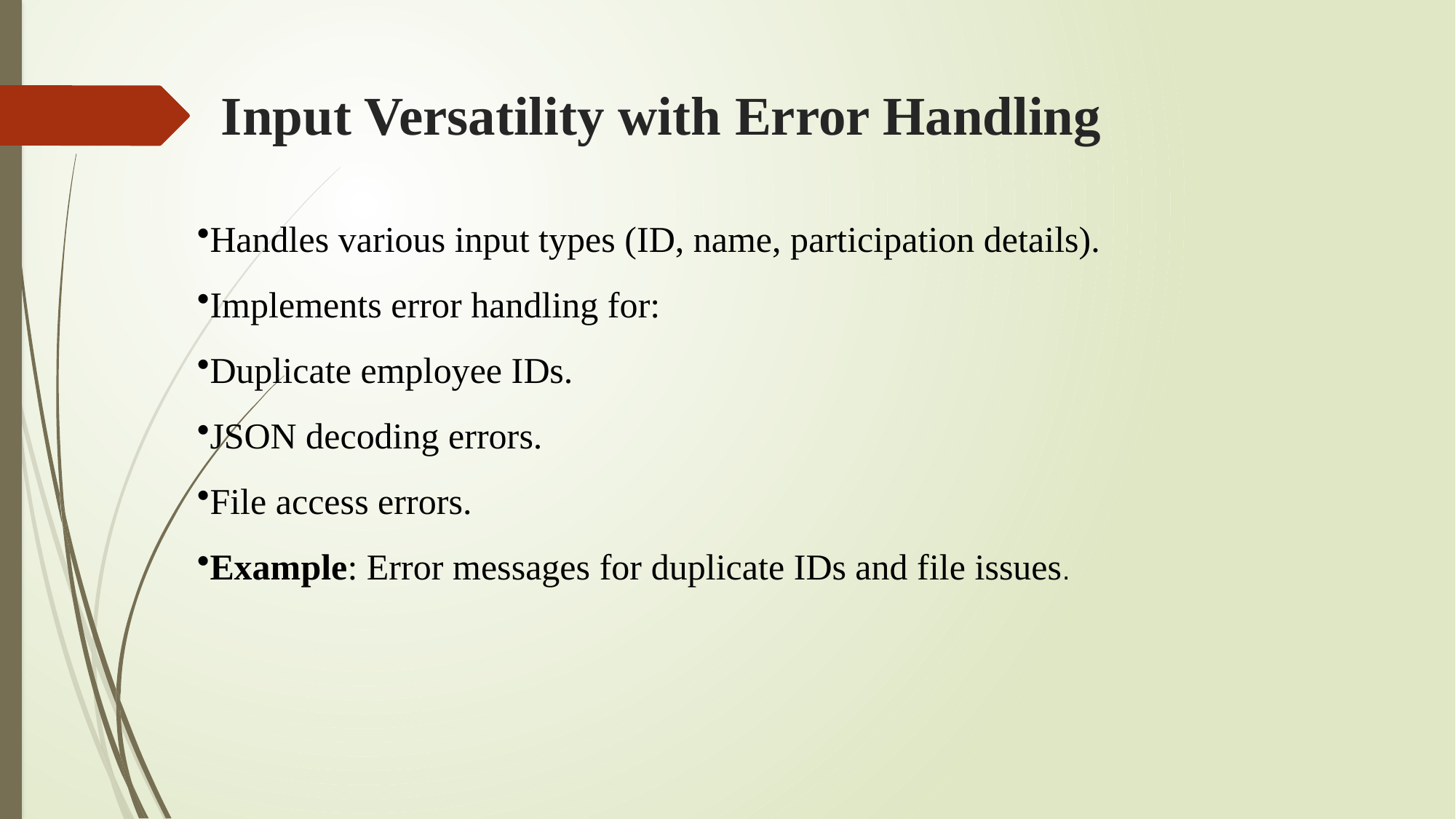

# Input Versatility with Error Handling

Handles various input types (ID, name, participation details).
Implements error handling for:
Duplicate employee IDs.
JSON decoding errors.
File access errors.
Example: Error messages for duplicate IDs and file issues.